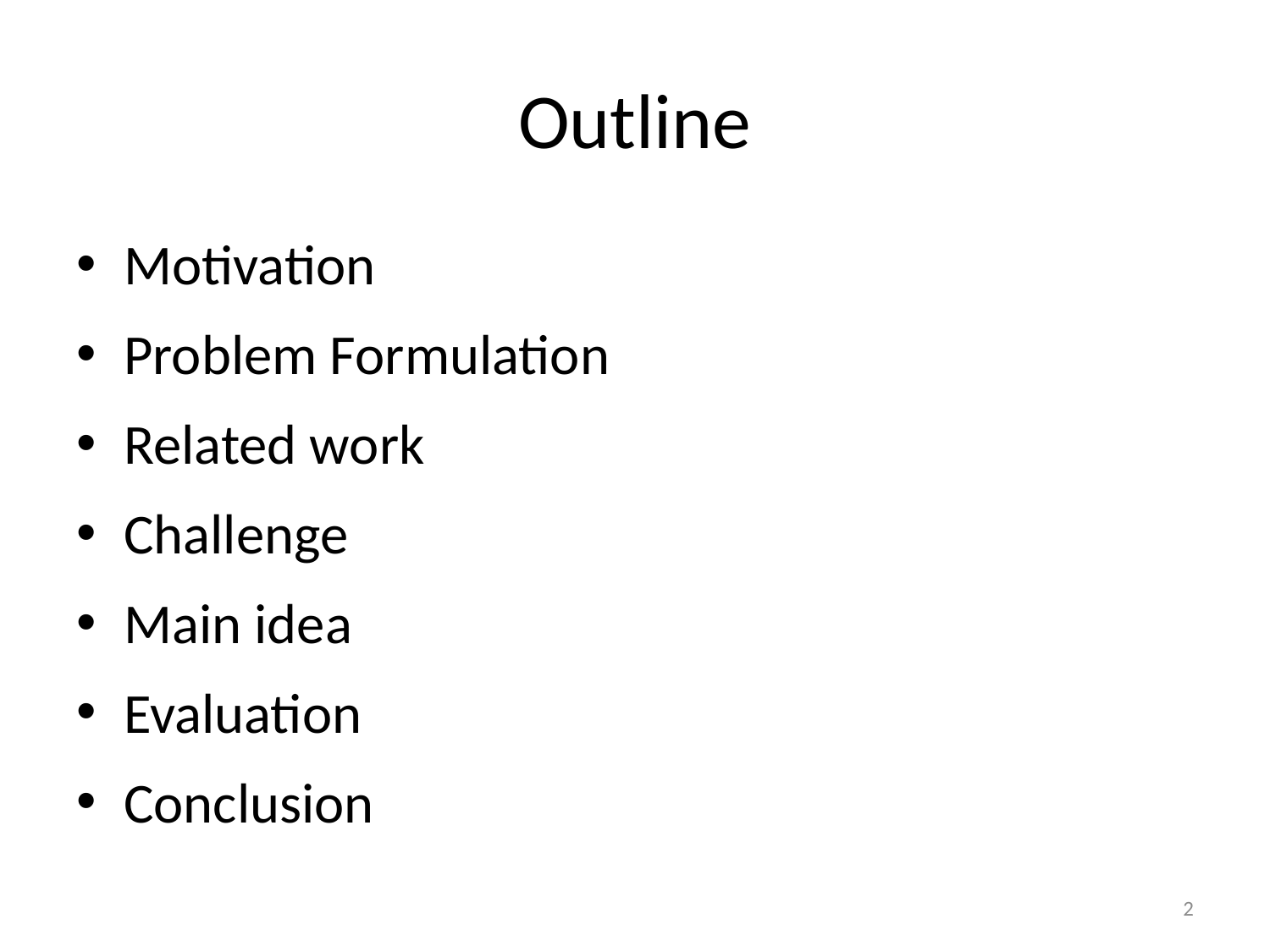

# Outline
Motivation
Problem Formulation
Related work
Challenge
Main idea
Evaluation
Conclusion
2